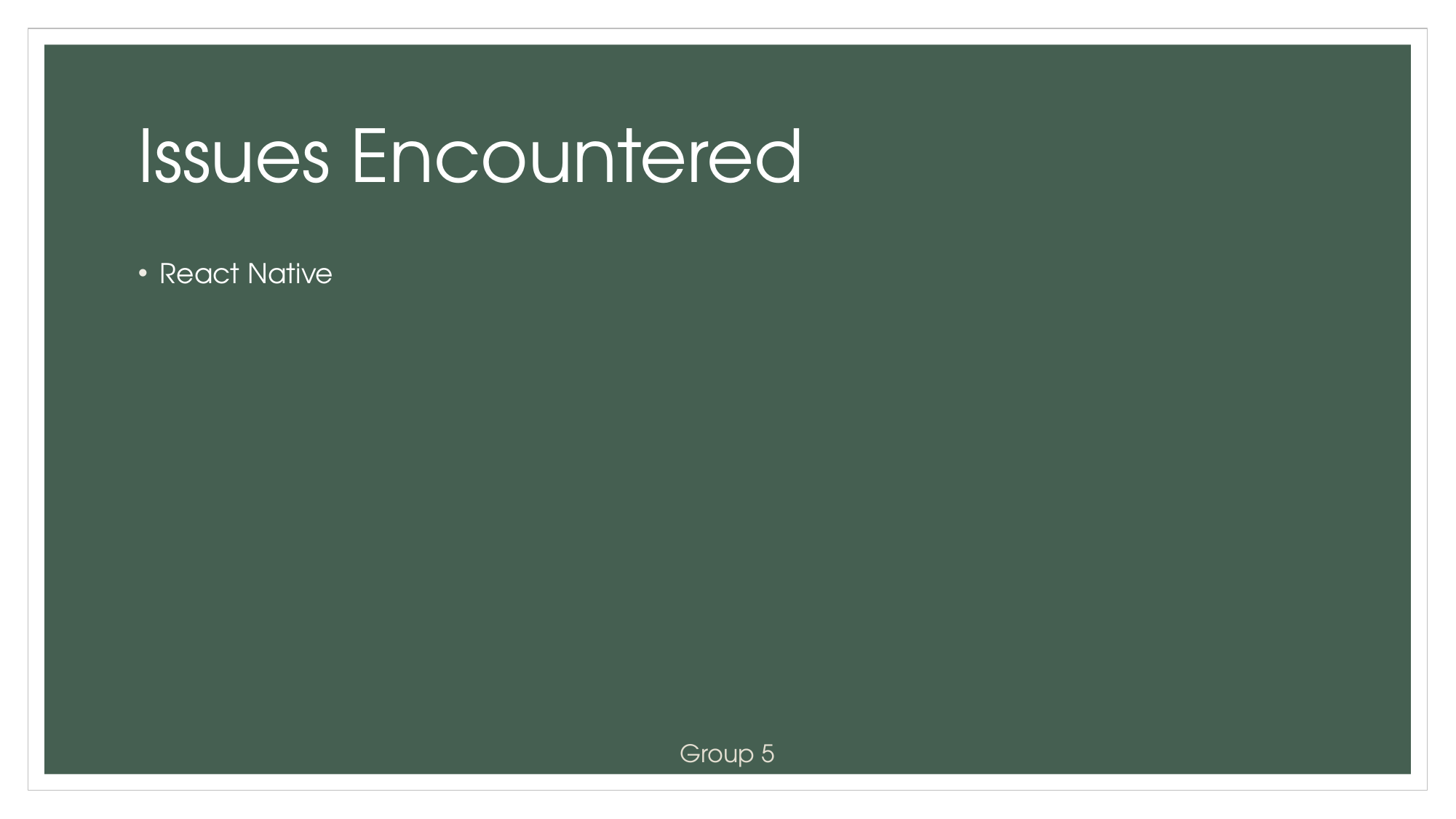

# Issues Encountered
React Native
Group 5